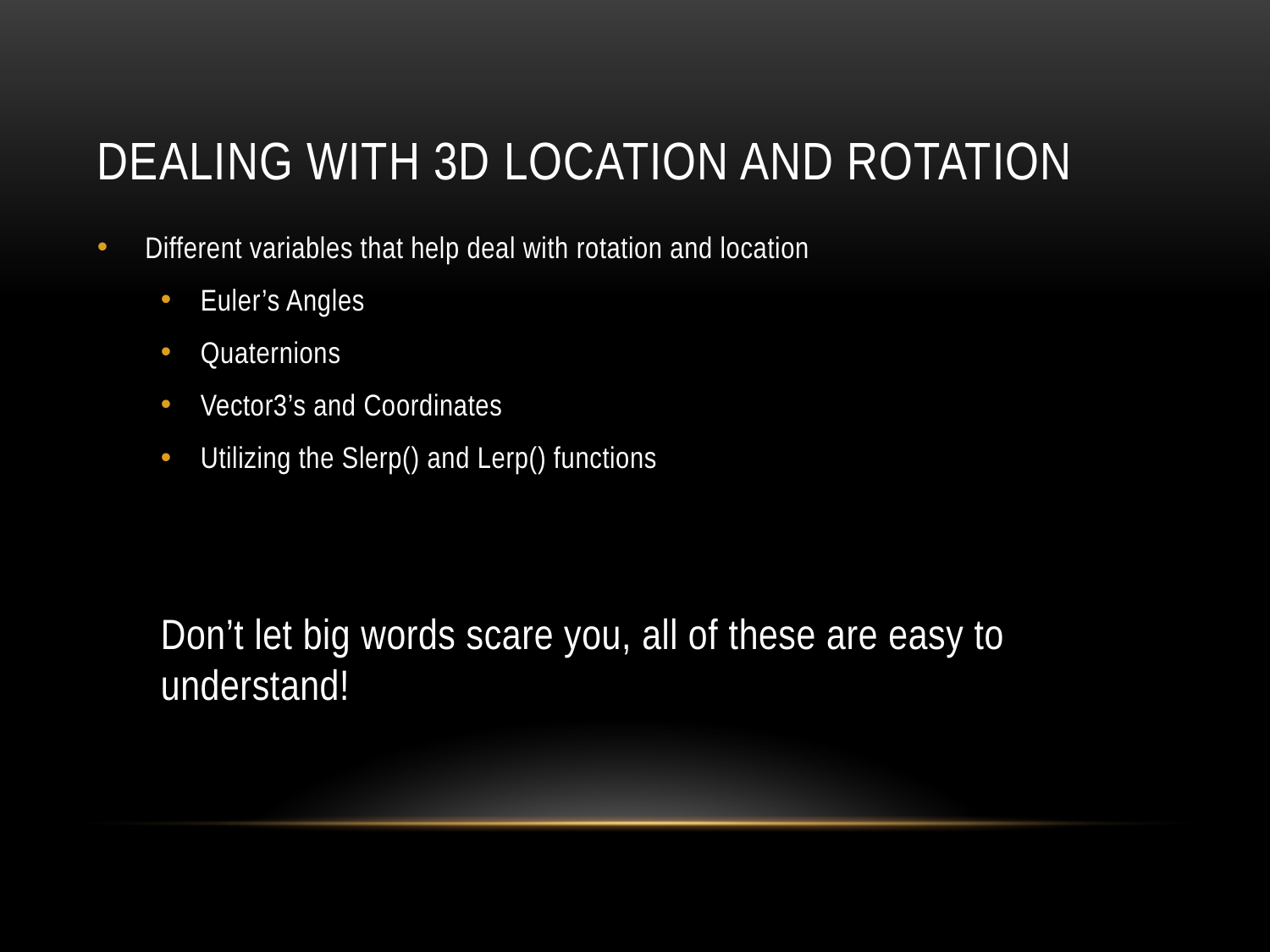

# Dealing with 3D location and rotation
Different variables that help deal with rotation and location
Euler’s Angles
Quaternions
Vector3’s and Coordinates
Utilizing the Slerp() and Lerp() functions

Don’t let big words scare you, all of these are easy to understand!